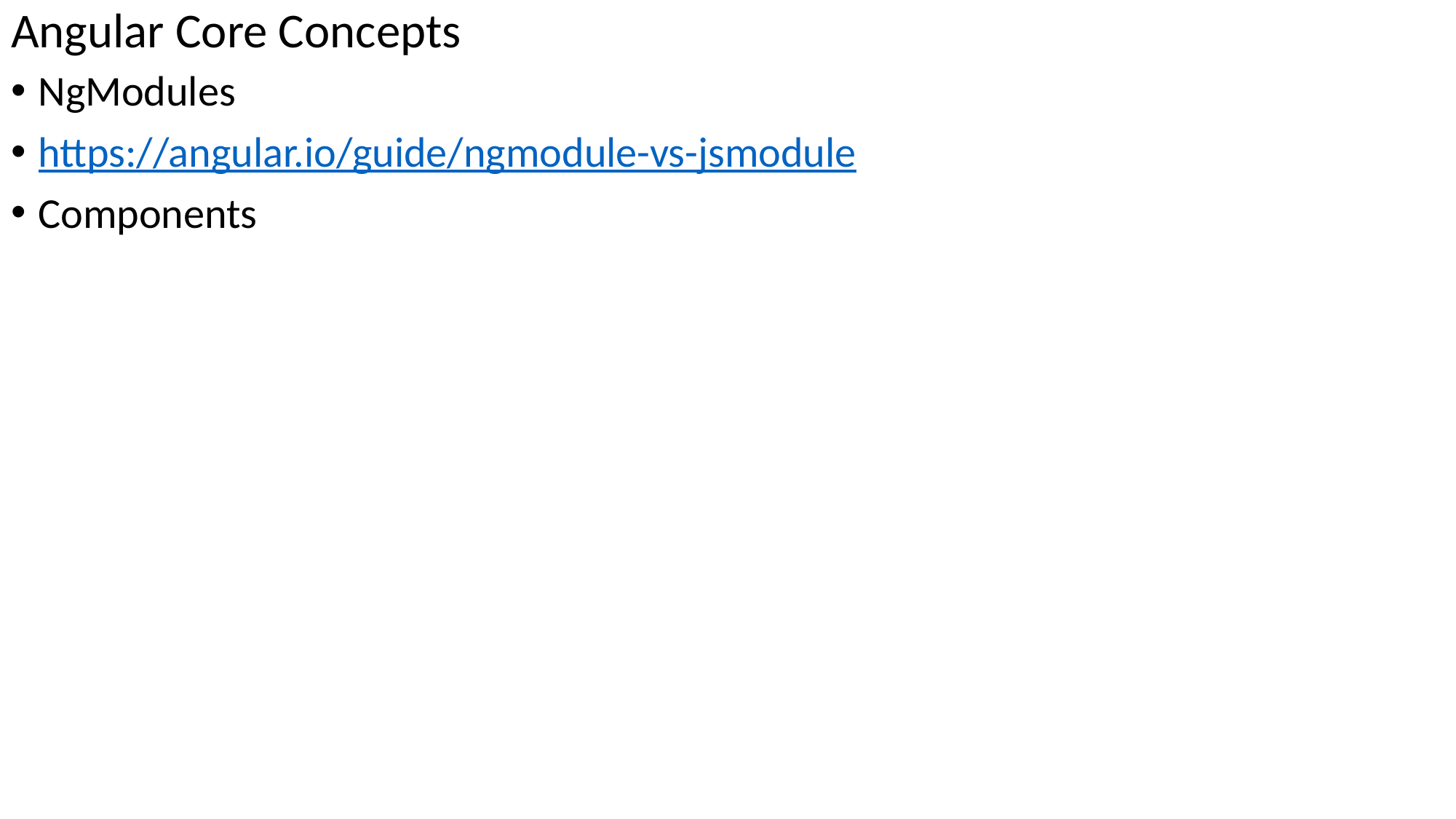

# Angular Core Concepts
NgModules
https://angular.io/guide/ngmodule-vs-jsmodule
Components